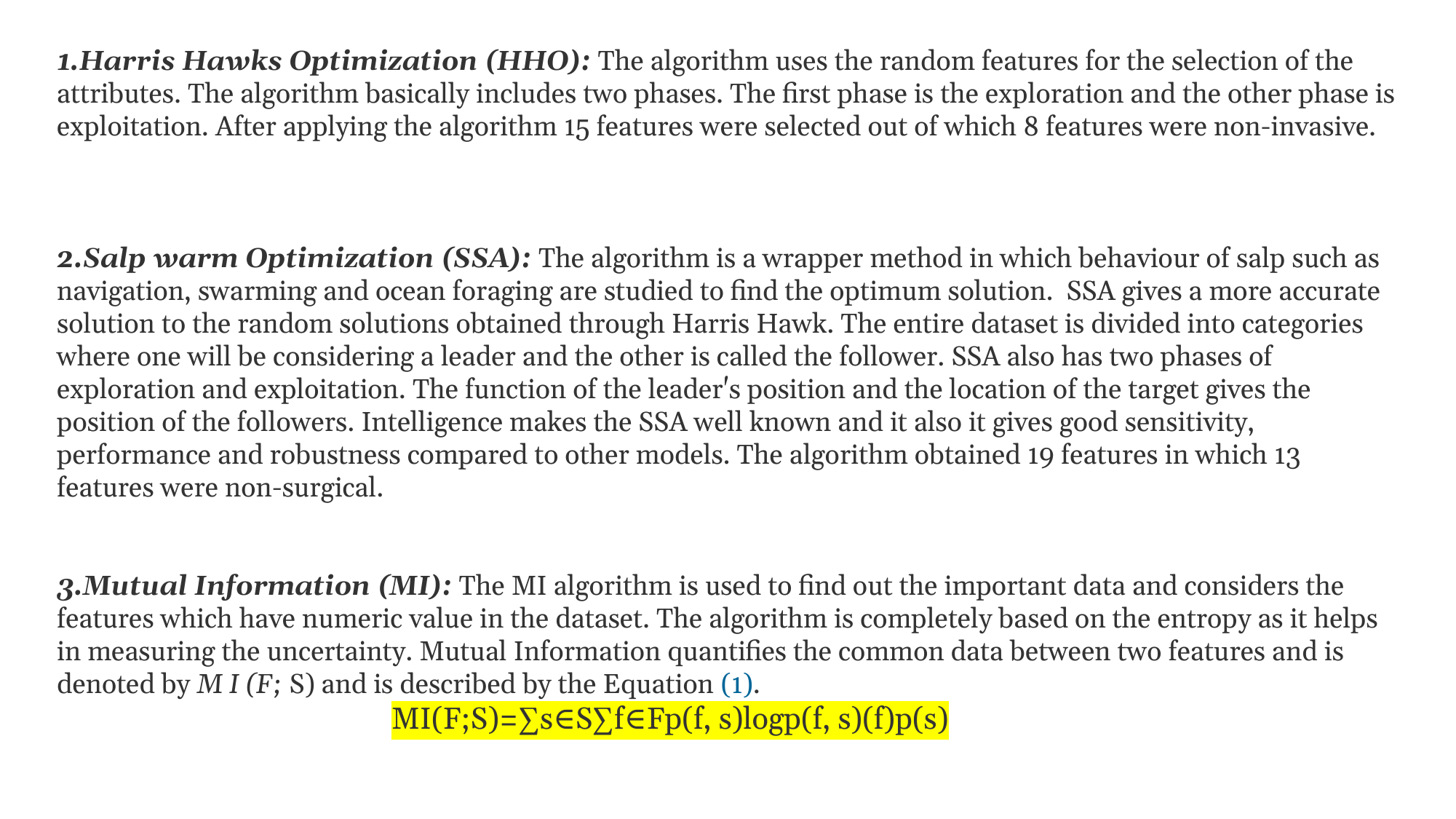

Harris Hawks Optimization (HHO): The algorithm uses the random features for the selection of the attributes. The algorithm basically includes two phases. The first phase is the exploration and the other phase is exploitation. After applying the algorithm 15 features were selected out of which 8 features were non-invasive.

Salp warm Optimization (SSA): The algorithm is a wrapper method in which behaviour of salp such as navigation, swarming and ocean foraging are studied to find the optimum solution.  SSA gives a more accurate solution to the random solutions obtained through Harris Hawk. The entire dataset is divided into categories where one will be considering a leader and the other is called the follower. SSA also has two phases of exploration and exploitation. The function of the leader's position and the location of the target gives the position of the followers. Intelligence makes the SSA well known and it also it gives good sensitivity, performance and robustness compared to other models. The algorithm obtained 19 features in which 13 features were non-surgical.

Mutual Information (MI): The MI algorithm is used to find out the important data and considers the features which have numeric value in the dataset. The algorithm is completely based on the entropy as it helps in measuring the uncertainty. Mutual Information quantifies the common data between two features and is denoted by M I (F; S) and is described by the Equation (1).
                                              MI(F;S)=∑s∈S∑f∈Fp(f, s)logp(f, s)(f)p(s)